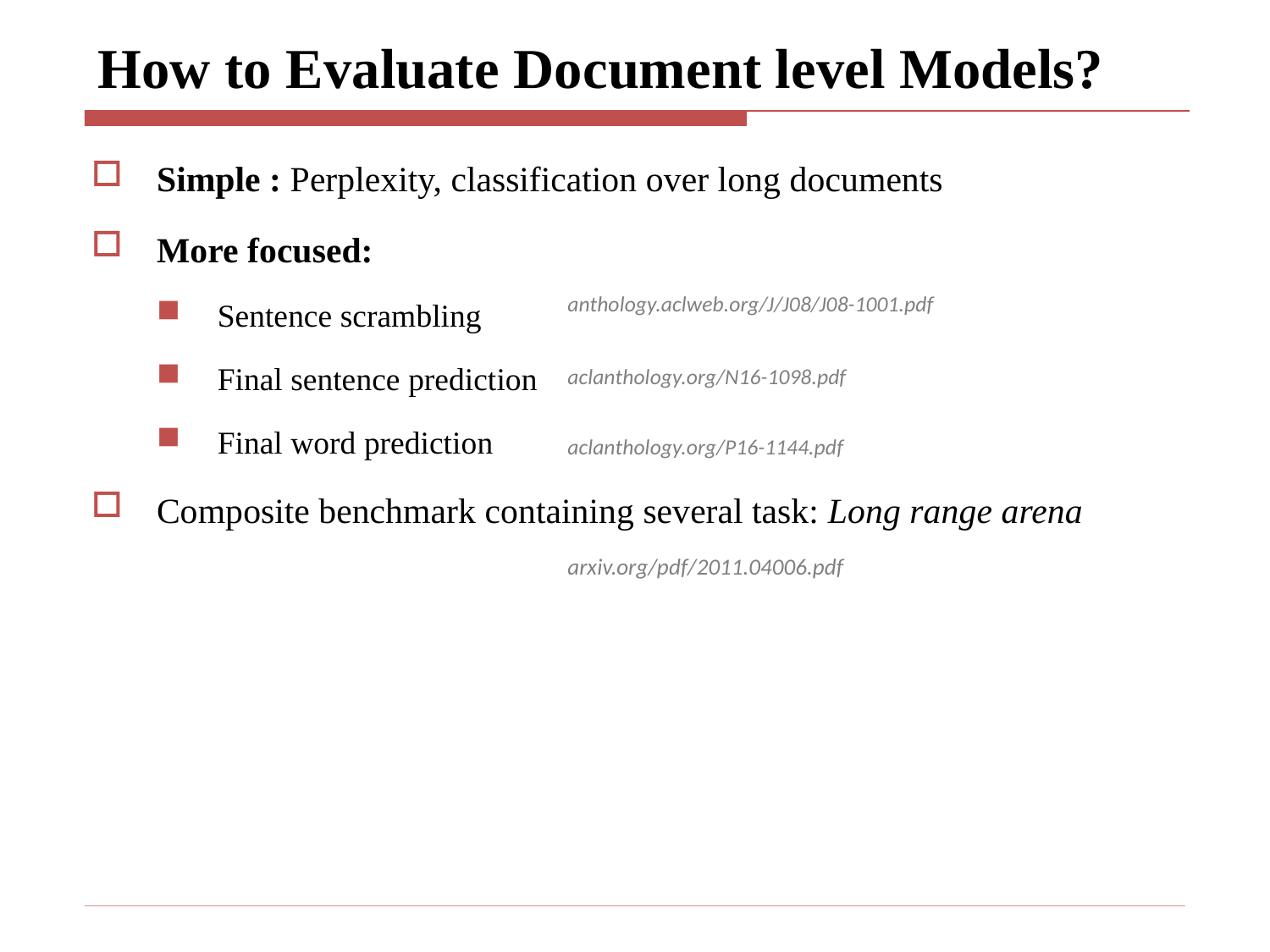

# How to Evaluate Document level Models?
Simple : Perplexity, classification over long documents
More focused:
Sentence scrambling
Final sentence prediction
Final word prediction
Composite benchmark containing several task: Long range arena
anthology.aclweb.org/J/J08/J08-1001.pdf
aclanthology.org/N16-1098.pdf
aclanthology.org/P16-1144.pdf
arxiv.org/pdf/2011.04006.pdf